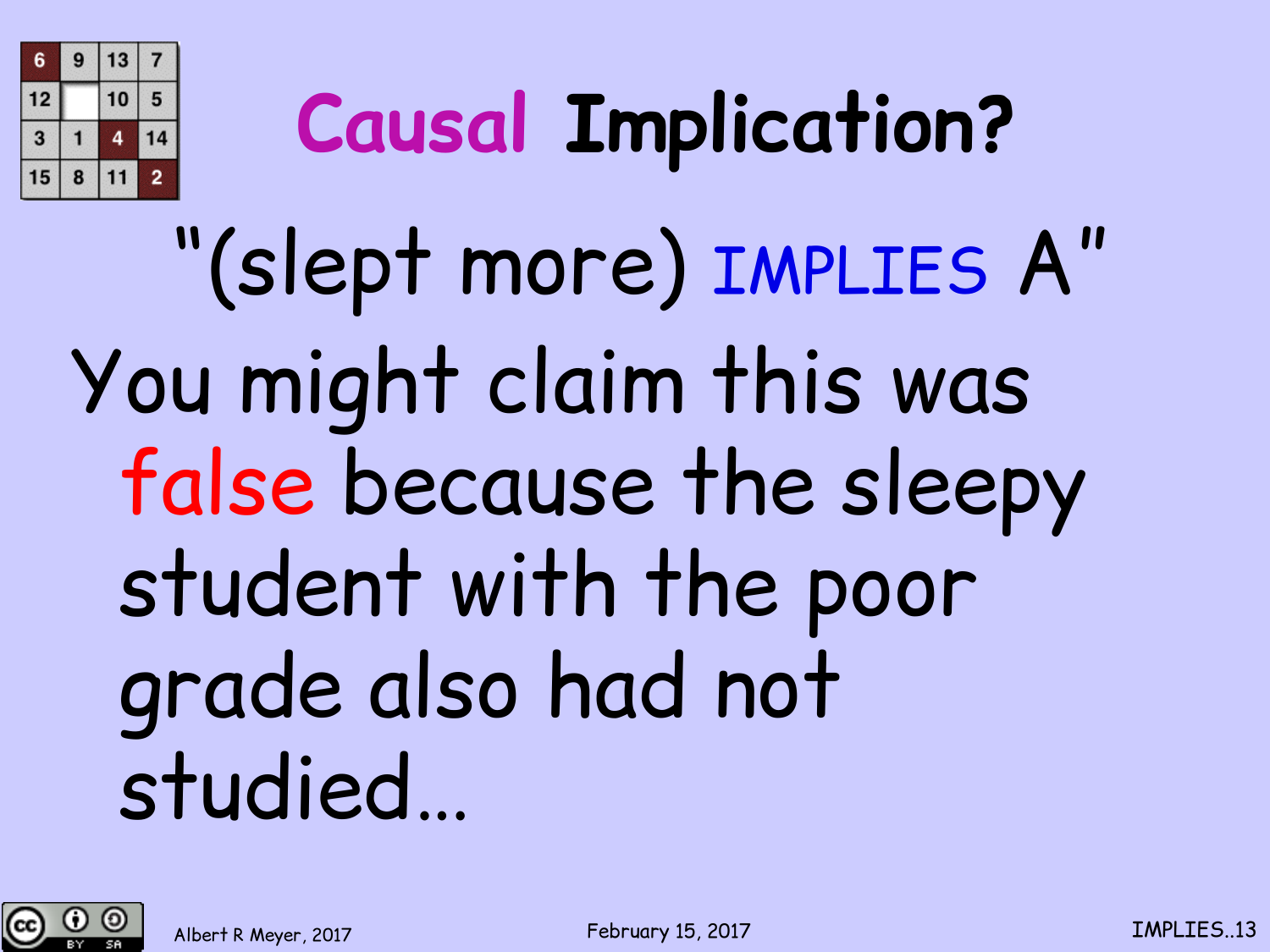

# Causal Implication?
“(slept more) IMPLIES A”
You might claim this was false because the sleepy student with the poor grade also had not studied…
IMPLIES..13